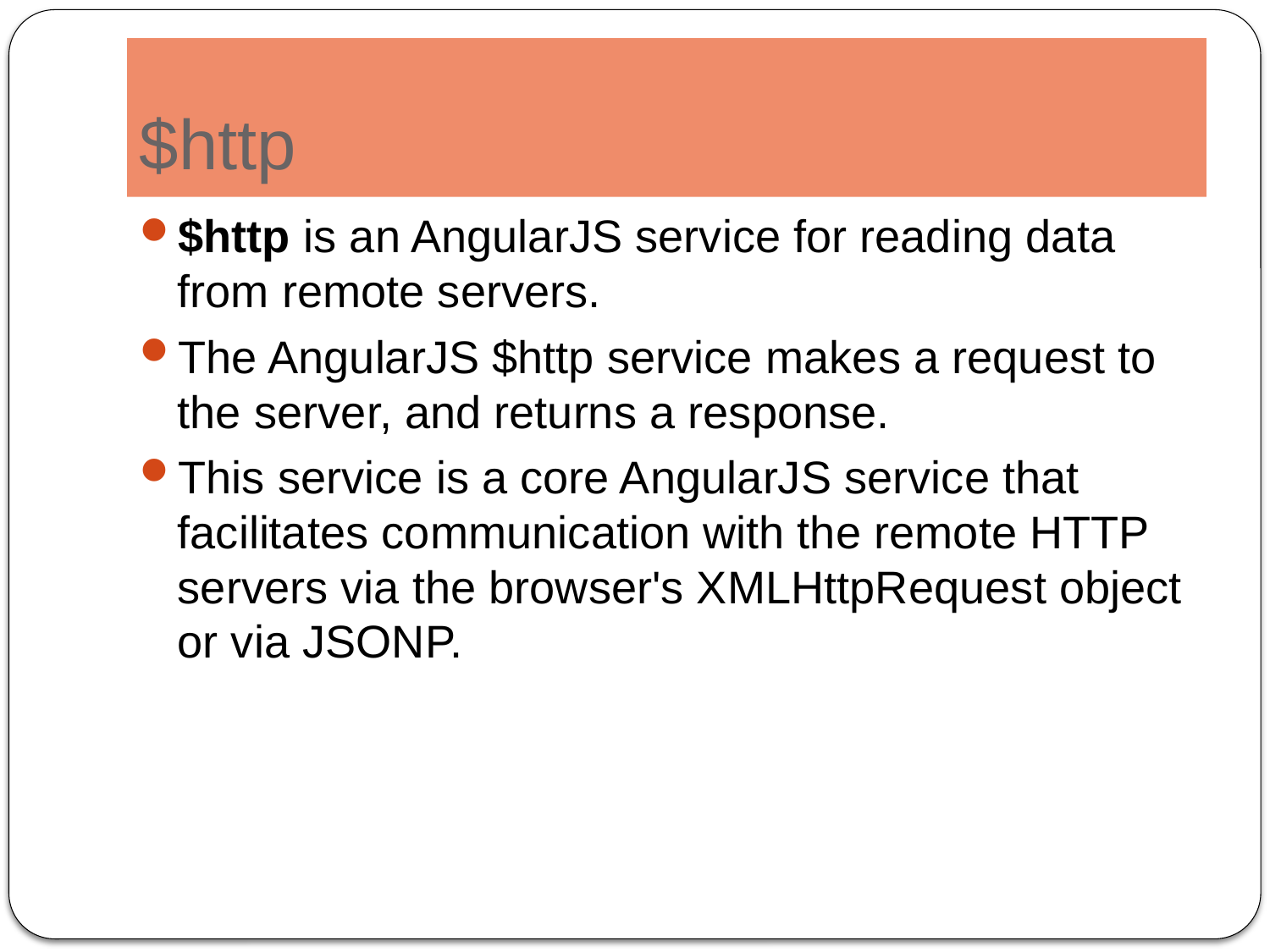

# $http
$http is an AngularJS service for reading data from remote servers.
The AngularJS $http service makes a request to the server, and returns a response.
This service is a core AngularJS service that facilitates communication with the remote HTTP servers via the browser's XMLHttpRequest object or via JSONP.